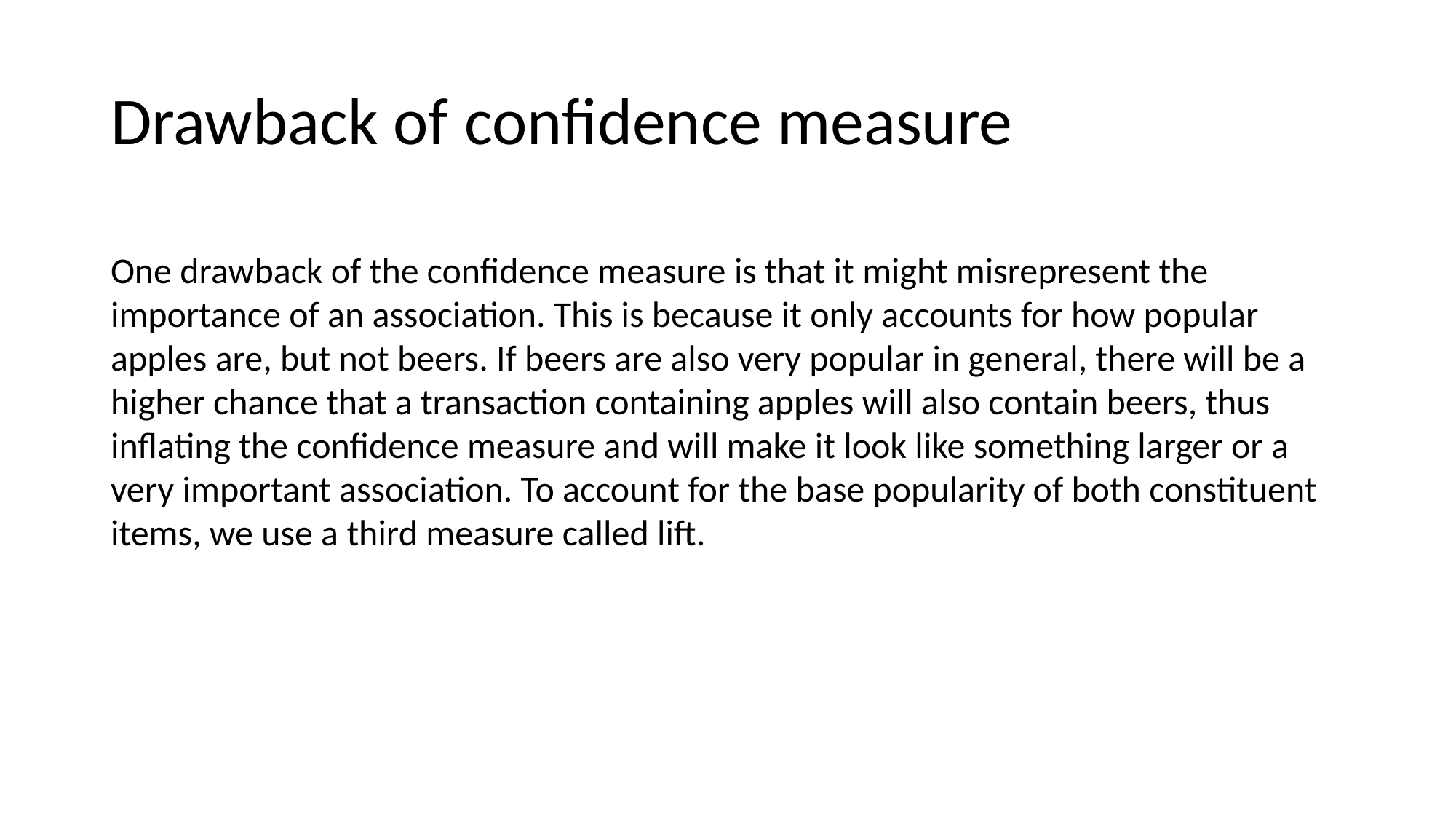

# Drawback of confidence measure
One drawback of the confidence measure is that it might misrepresent the importance of an association. This is because it only accounts for how popular apples are, but not beers. If beers are also very popular in general, there will be a higher chance that a transaction containing apples will also contain beers, thus inflating the confidence measure and will make it look like something larger or a very important association. To account for the base popularity of both constituent items, we use a third measure called lift.